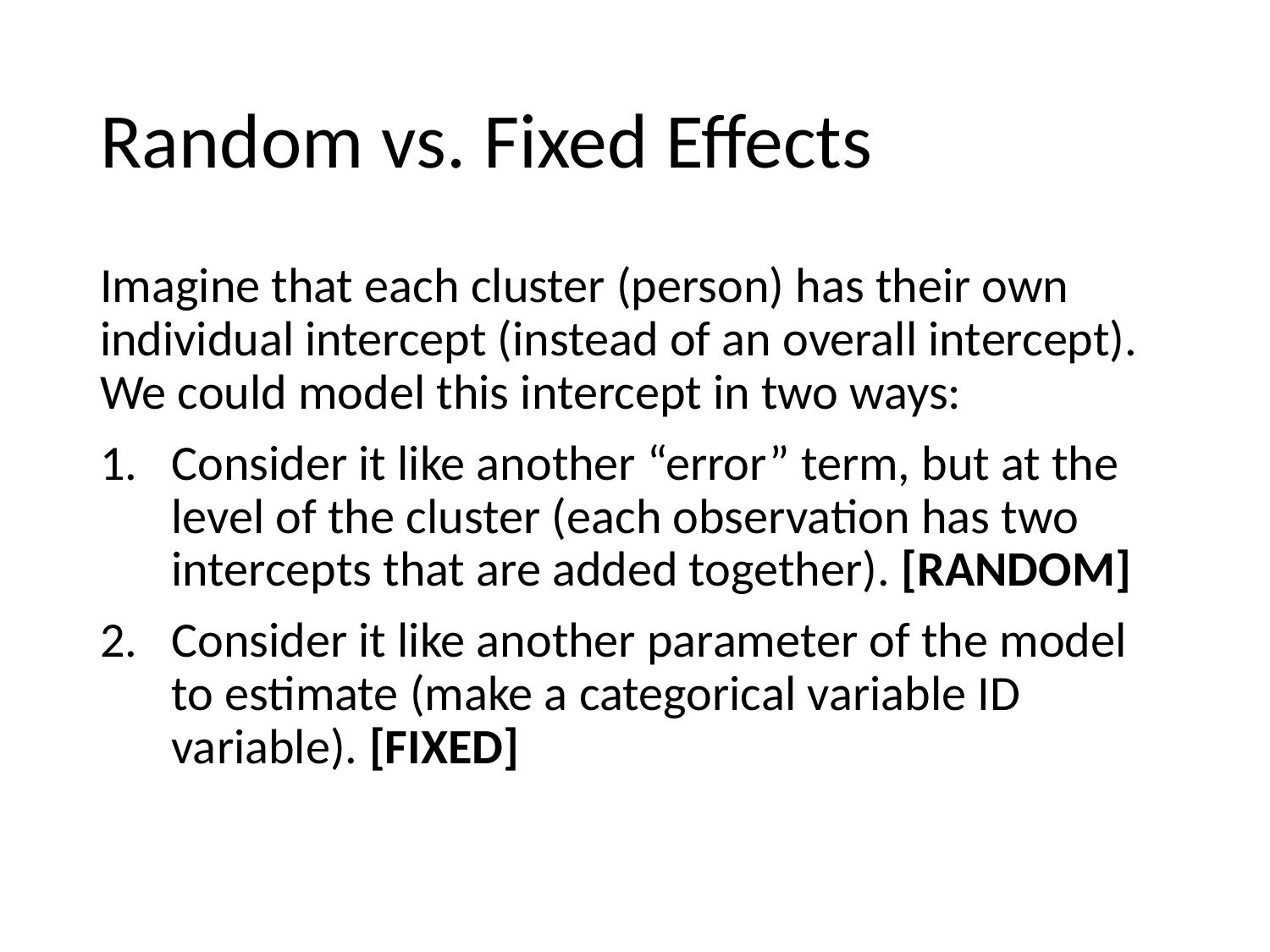

# Random vs. Fixed Effects
Imagine that each cluster (person) has their own individual intercept (instead of an overall intercept). We could model this intercept in two ways:
Consider it like another “error” term, but at the level of the cluster (each observation has two intercepts that are added together). [RANDOM]
Consider it like another parameter of the model to estimate (make a categorical variable ID variable). [FIXED]